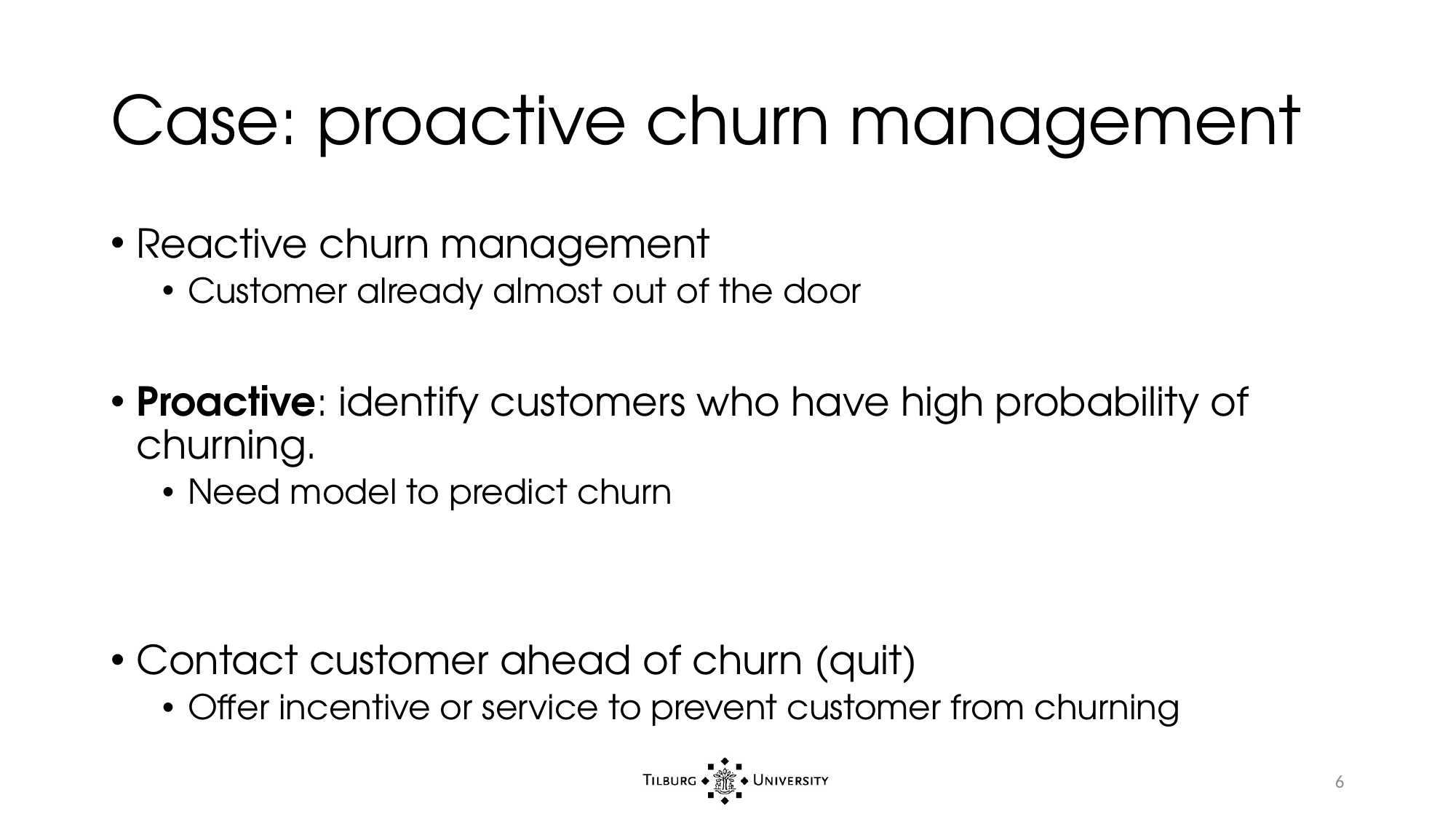

# Case: proactive churn management
Reactive churn management
Customer already almost out of the door

Proactive: identify customers who have high probability of churning.
Need model to predict churn

Contact customer ahead of churn (quit)
Offer incentive or service to prevent customer from churning

6